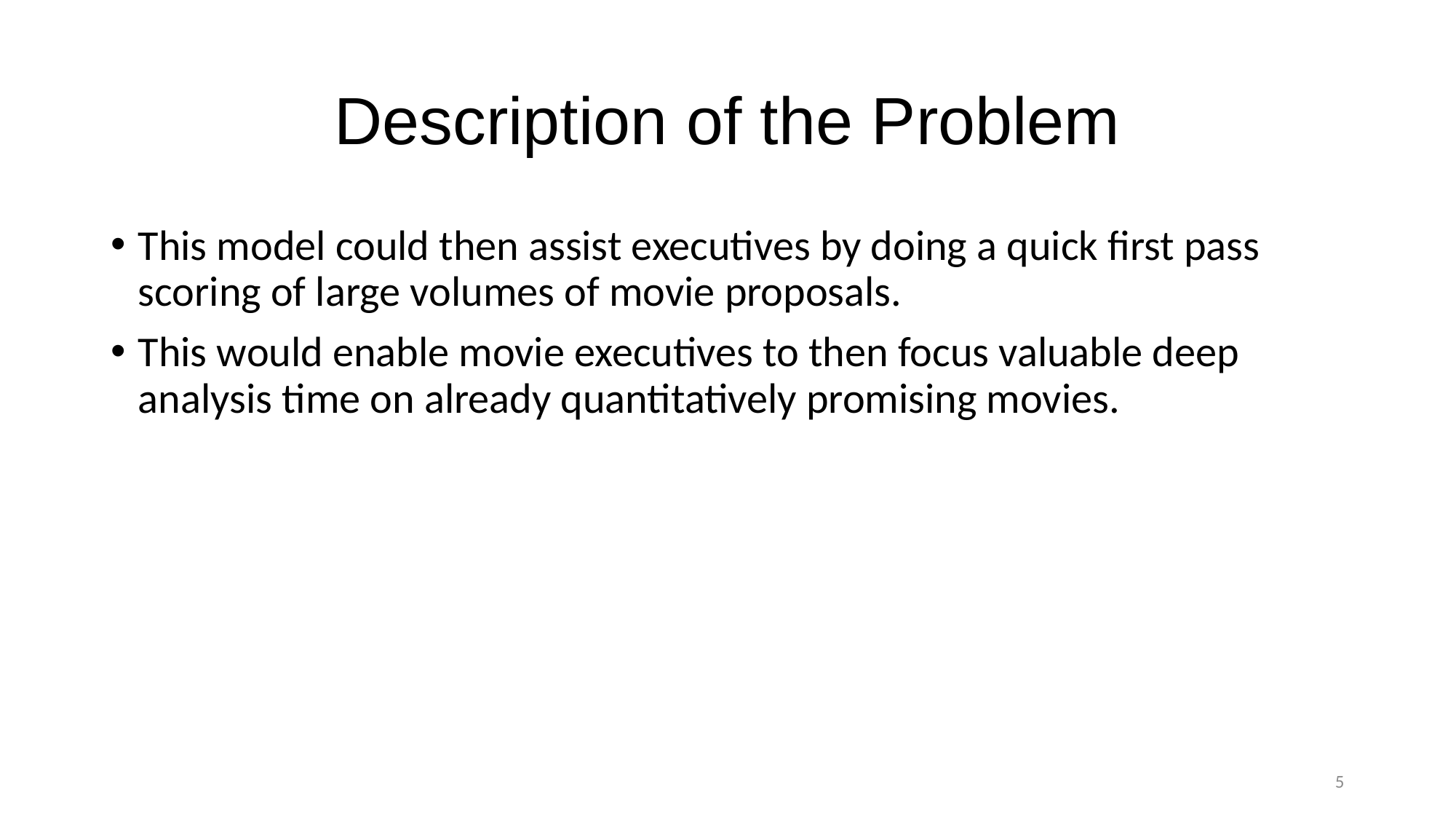

# Description of the Problem
This model could then assist executives by doing a quick first pass scoring of large volumes of movie proposals.
This would enable movie executives to then focus valuable deep analysis time on already quantitatively promising movies.

5